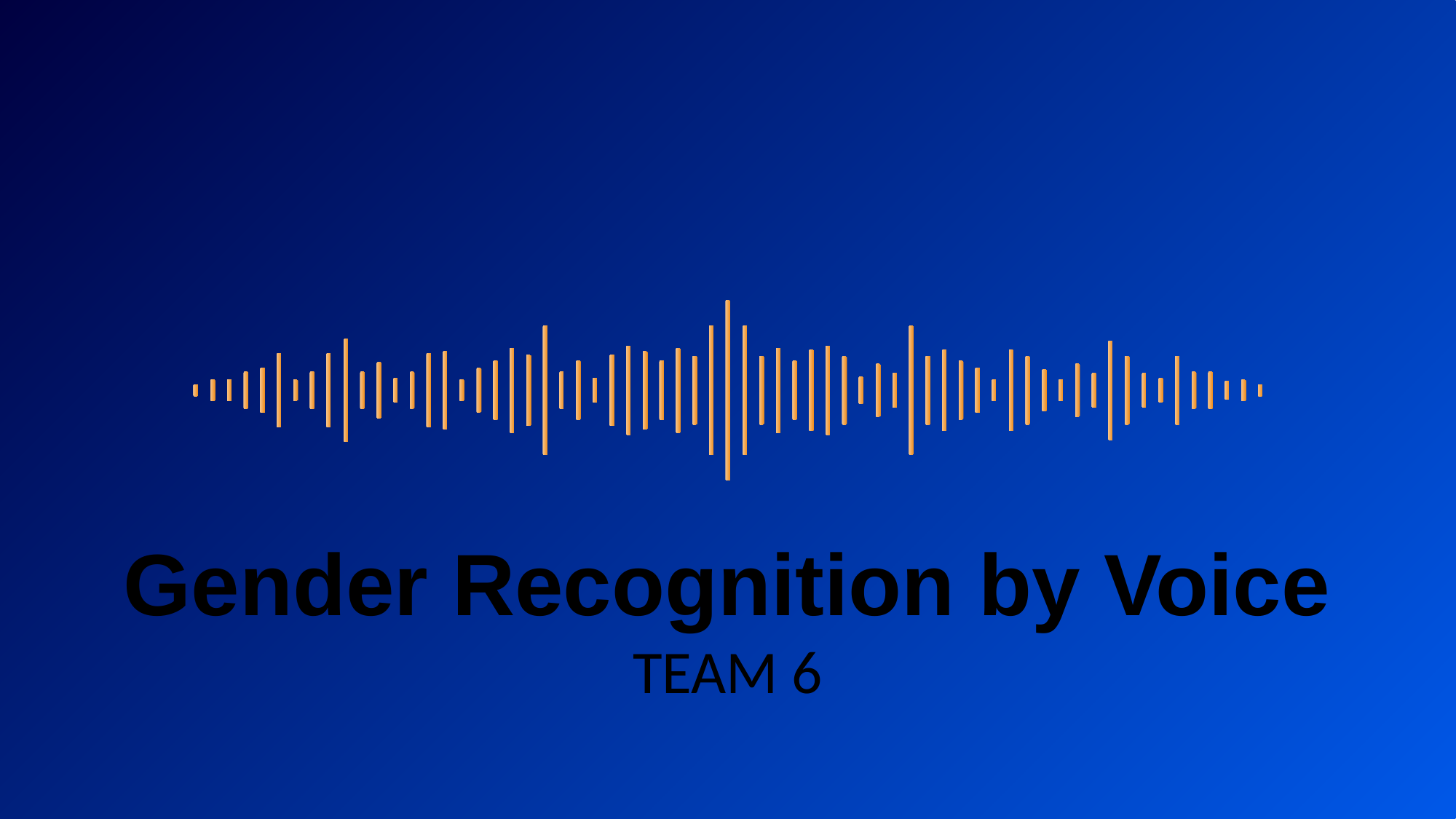

# Gender Recognition by Voice
TEAM 6